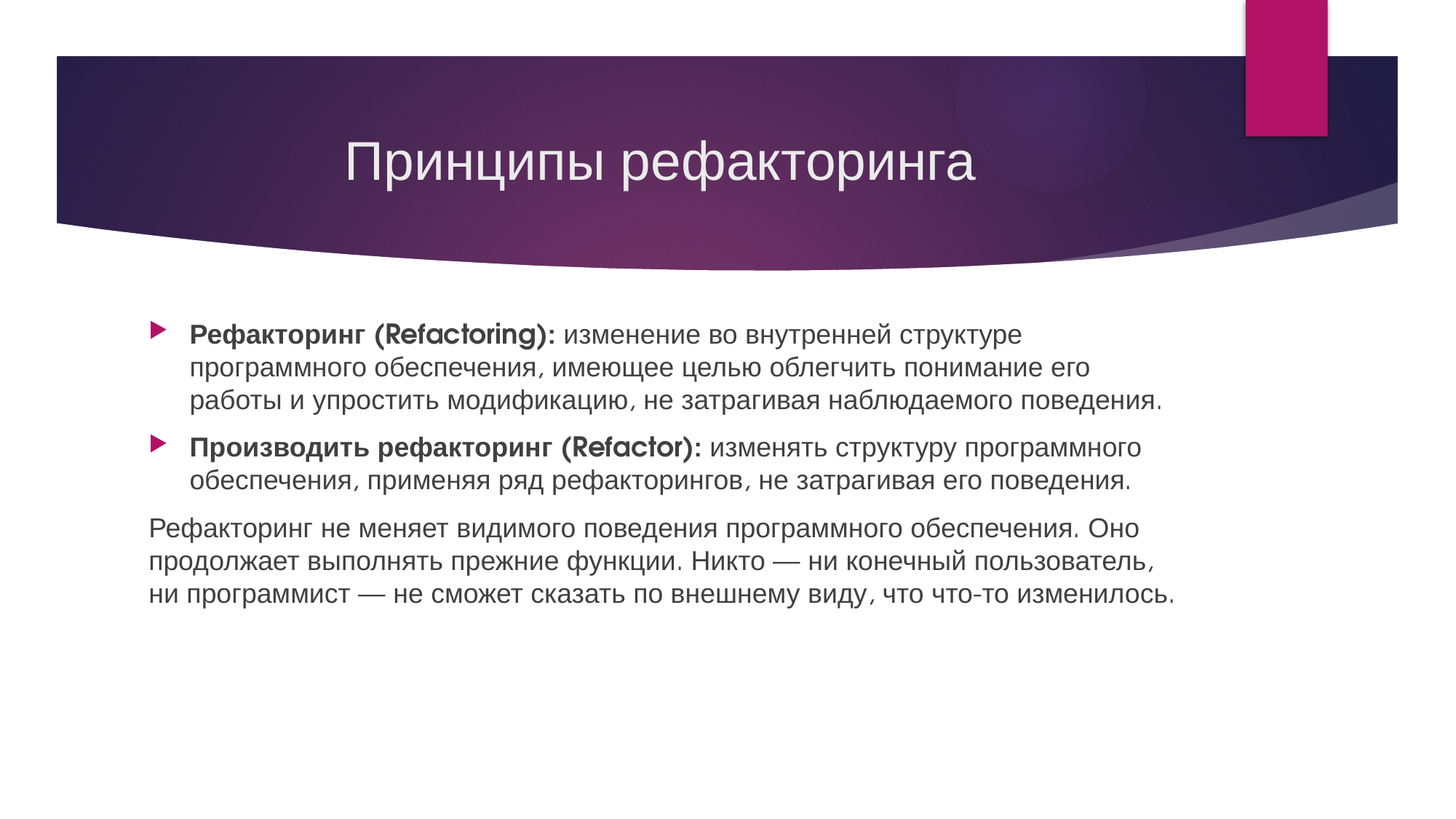

# Принципы рефакторинга
Рефакторинг (Refactoring): изменение во внутренней структуре программного обеспечения, имеющее целью облегчить понимание его работы и упростить модификацию, не затрагивая наблюдаемого поведения.
Производить рефакторинг (Refactor): изменять структуру программного обеспечения, применяя ряд рефакторингов, не затрагивая его поведения.
Рефакторинг не меняет видимого поведения программного обеспечения. Оно продолжает выполнять прежние функции. Никто — ни конечный пользователь, ни программист — не сможет сказать по внешнему виду, что что-то изменилось.